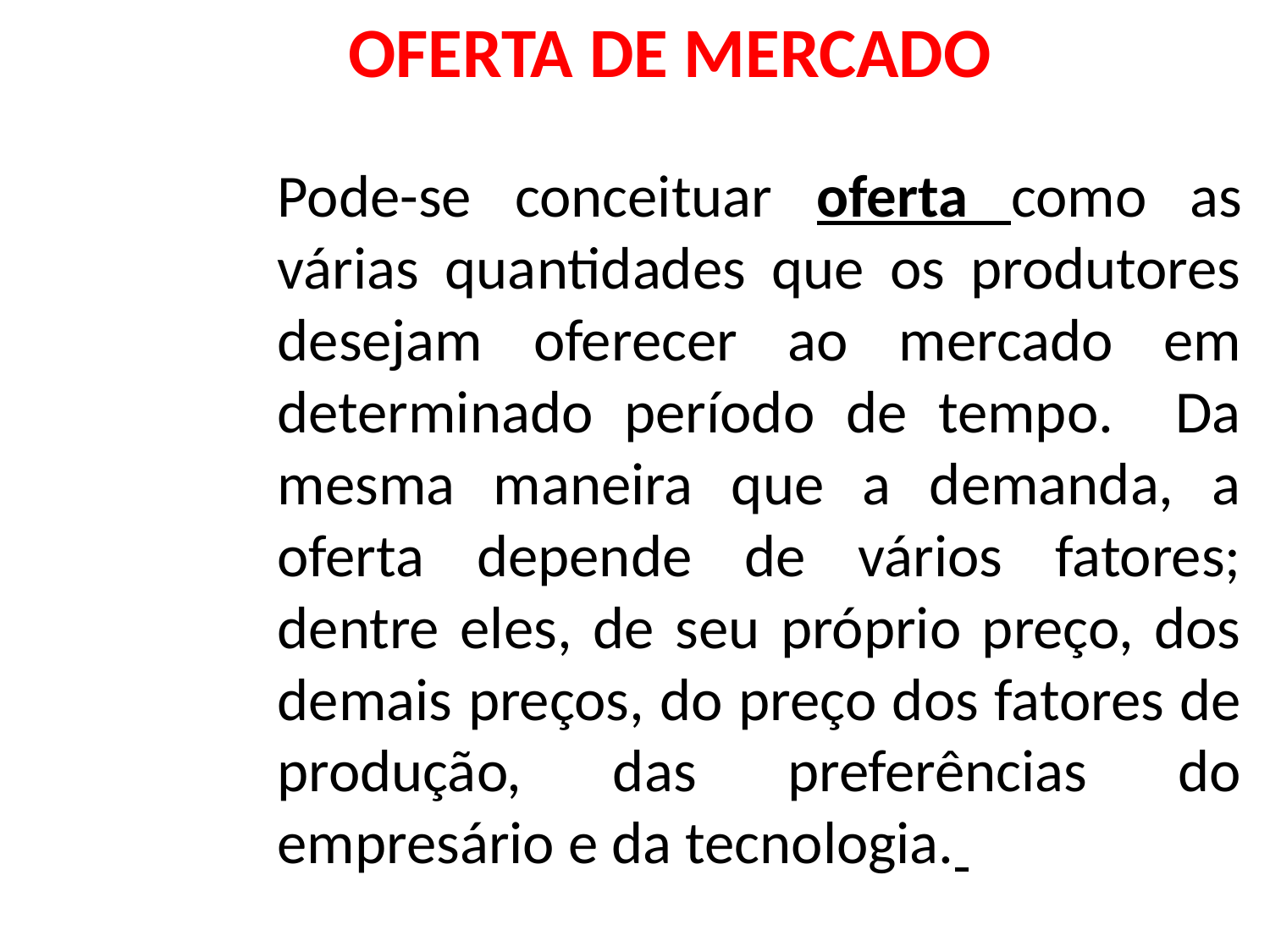

OFERTA DE MERCADO
Pode-se conceituar oferta como as várias quantidades que os produtores desejam oferecer ao mercado em determinado período de tempo.  Da mesma maneira que a demanda, a oferta depende de vários fatores; dentre eles, de seu próprio preço, dos demais preços, do preço dos fatores de produção, das preferências do empresário e da tecnologia.